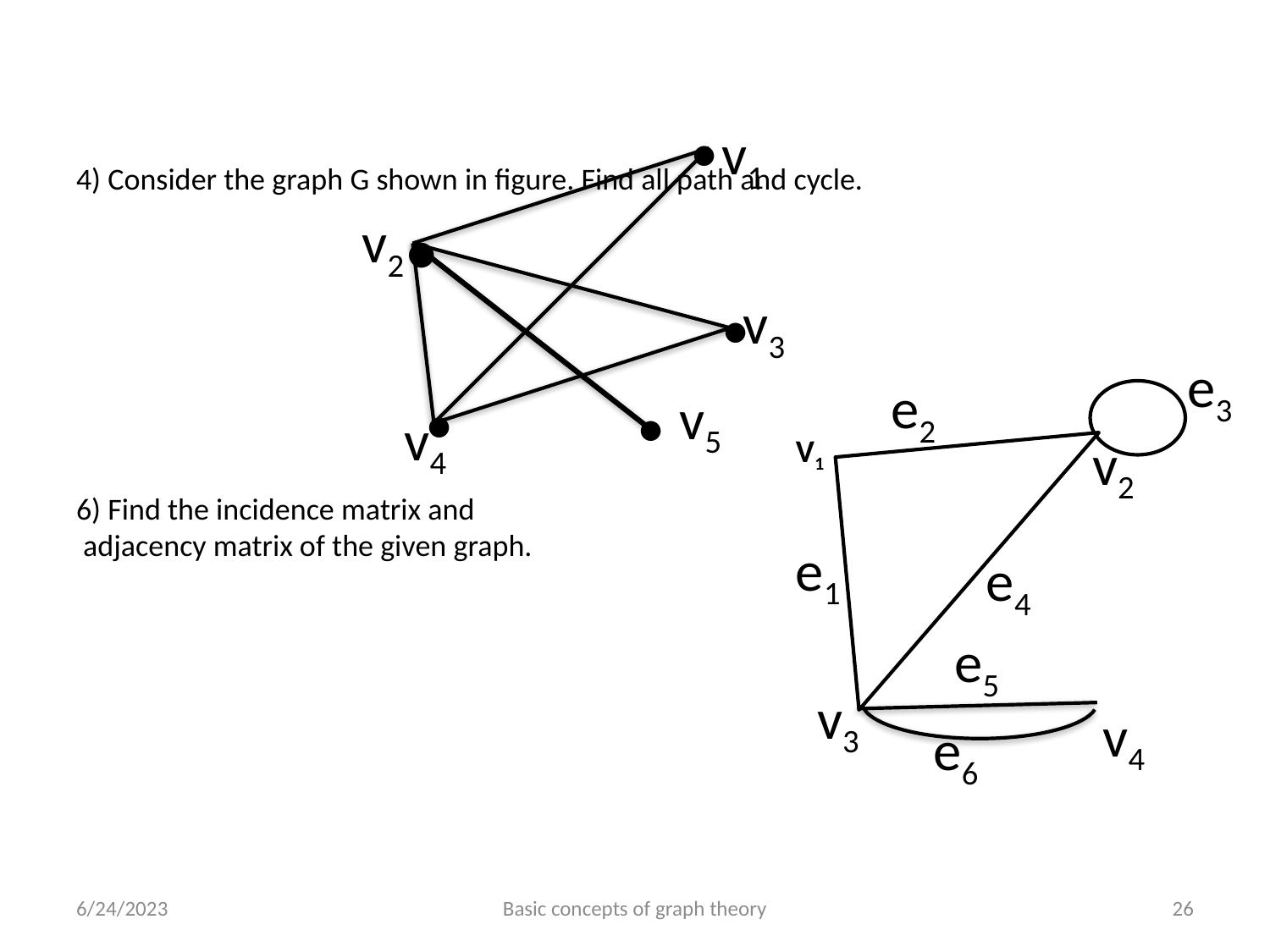

# 4) Consider the graph G shown in figure. Find all path and cycle. 6) Find the incidence matrix and adjacency matrix of the given graph.
•
v1
•
v2
•
v3
e3
e2
•
v5

•
v4
V1
v2
e1
e4
e5
v3
v4
e6
6/24/2023
Basic concepts of graph theory
26